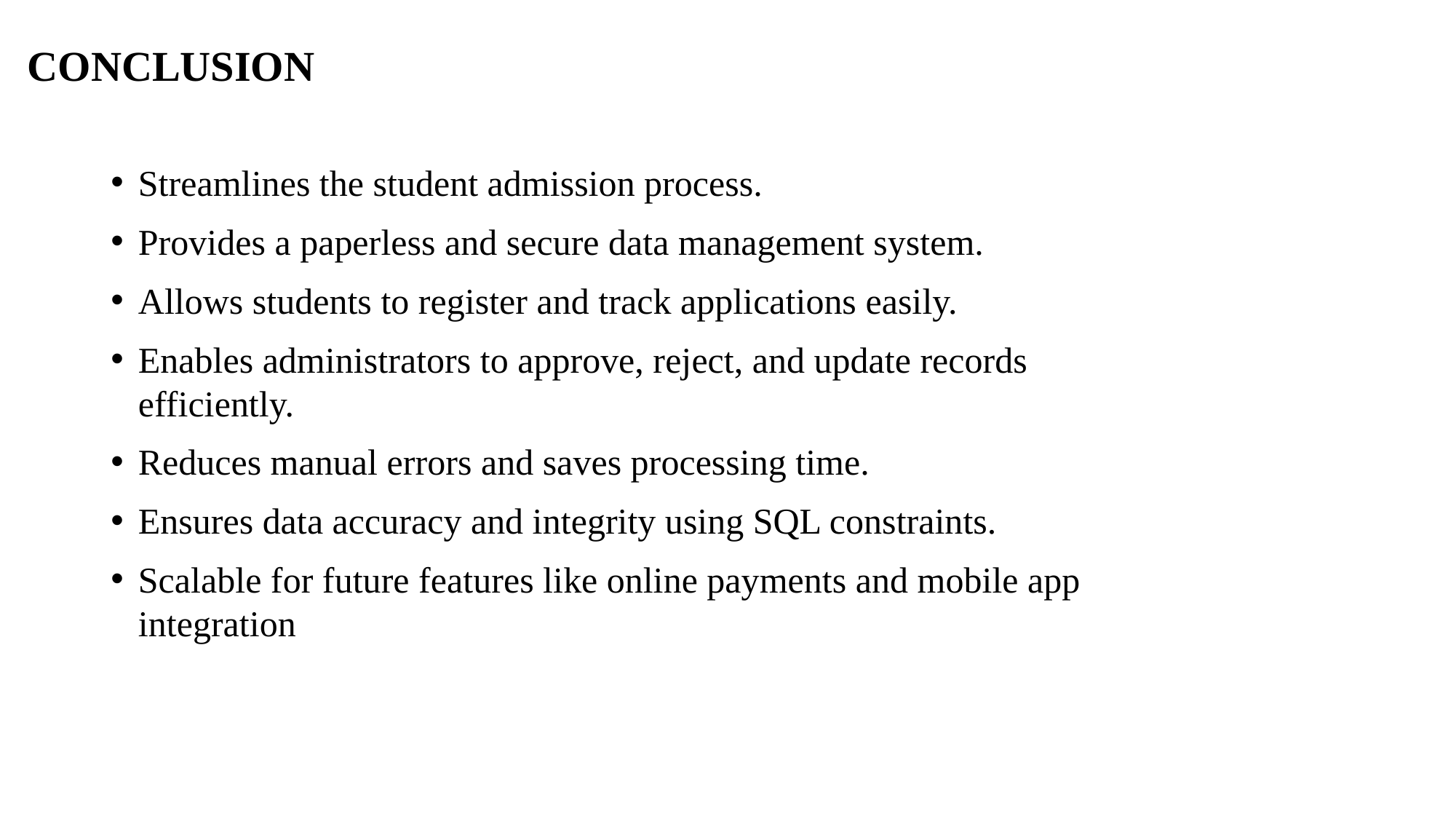

# CONCLUSION
Streamlines the student admission process.
Provides a paperless and secure data management system.
Allows students to register and track applications easily.
Enables administrators to approve, reject, and update records efficiently.
Reduces manual errors and saves processing time.
Ensures data accuracy and integrity using SQL constraints.
Scalable for future features like online payments and mobile app integration